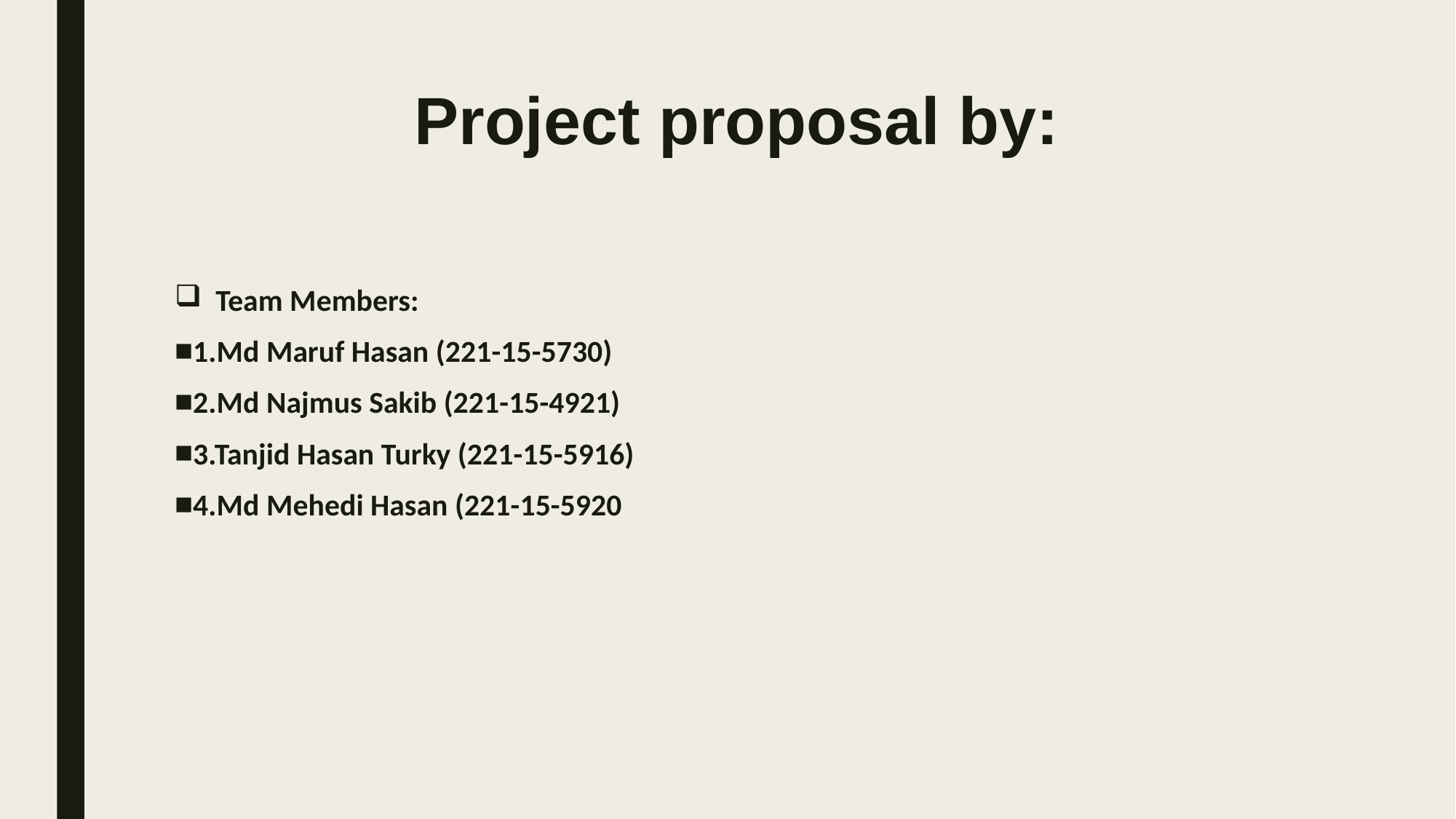

# Project proposal by:
Team Members:
1.Md Maruf Hasan (221-15-5730)
2.Md Najmus Sakib (221-15-4921)
3.Tanjid Hasan Turky (221-15-5916)
4.Md Mehedi Hasan (221-15-5920